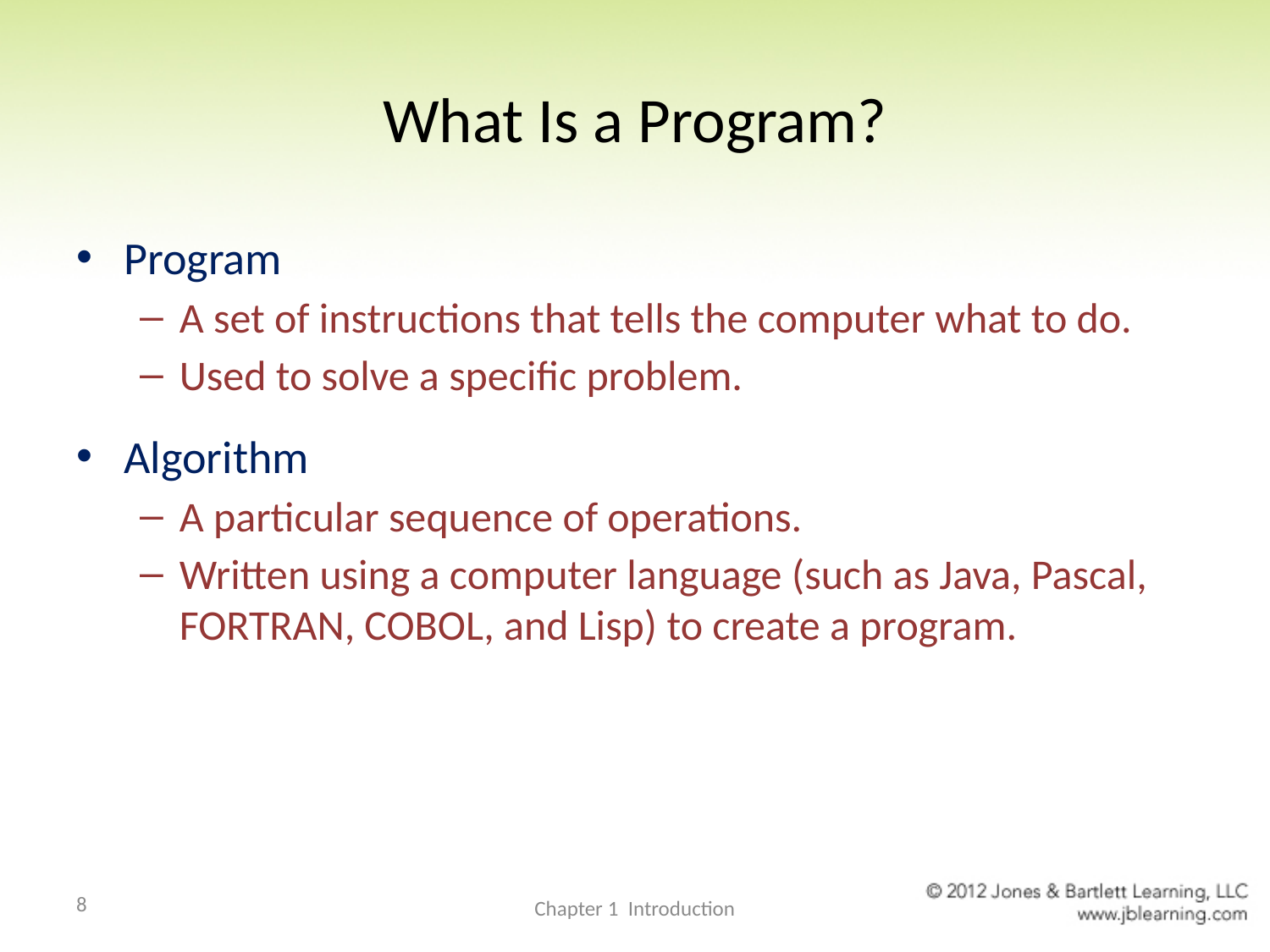

# What Is a Program?
Program
A set of instructions that tells the computer what to do.
Used to solve a specific problem.
Algorithm
A particular sequence of operations.
Written using a computer language (such as Java, Pascal, FORTRAN, COBOL, and Lisp) to create a program.
8
Chapter 1  Introduction